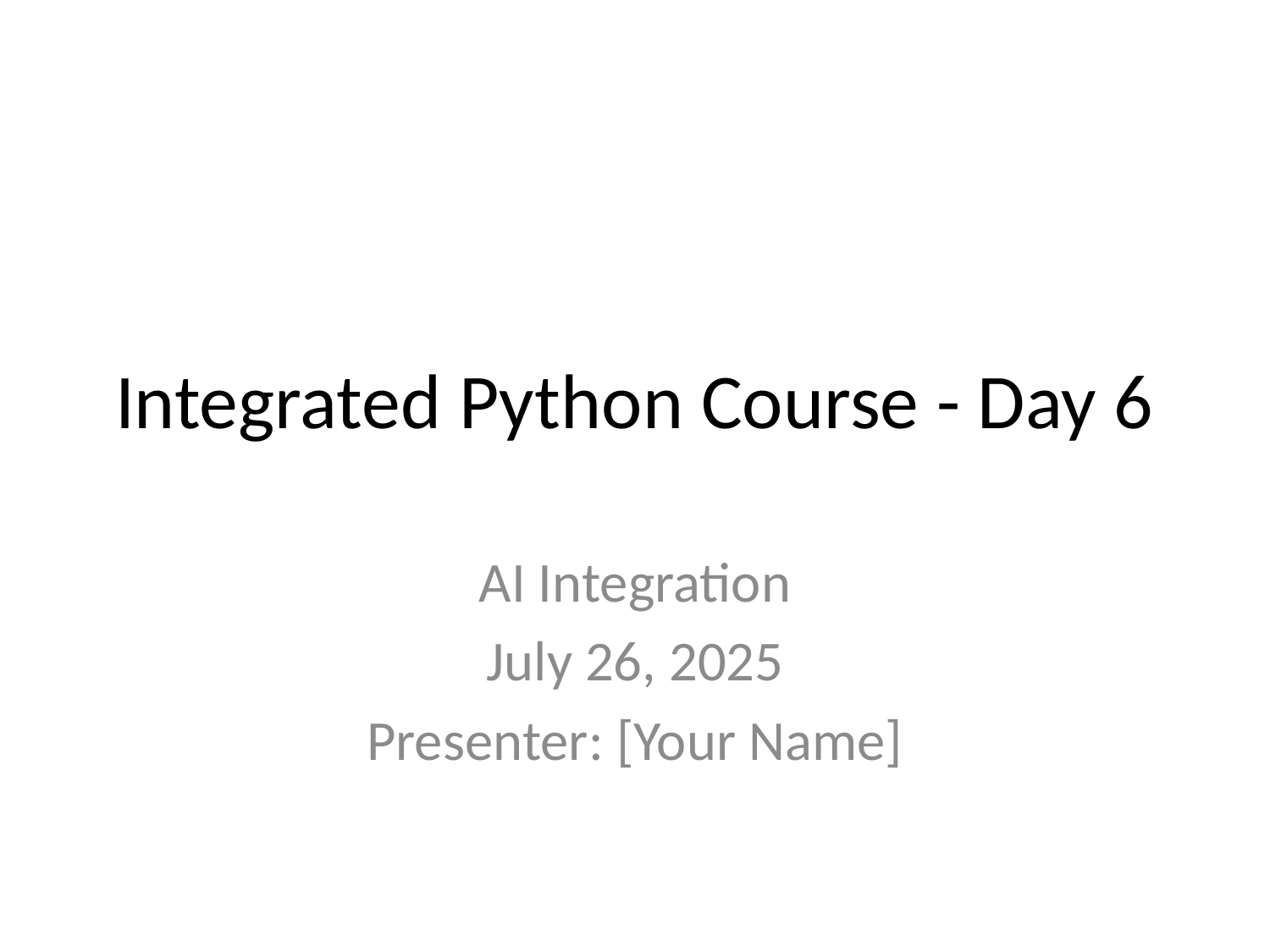

# Integrated Python Course - Day 6
AI Integration
July 26, 2025
Presenter: [Your Name]